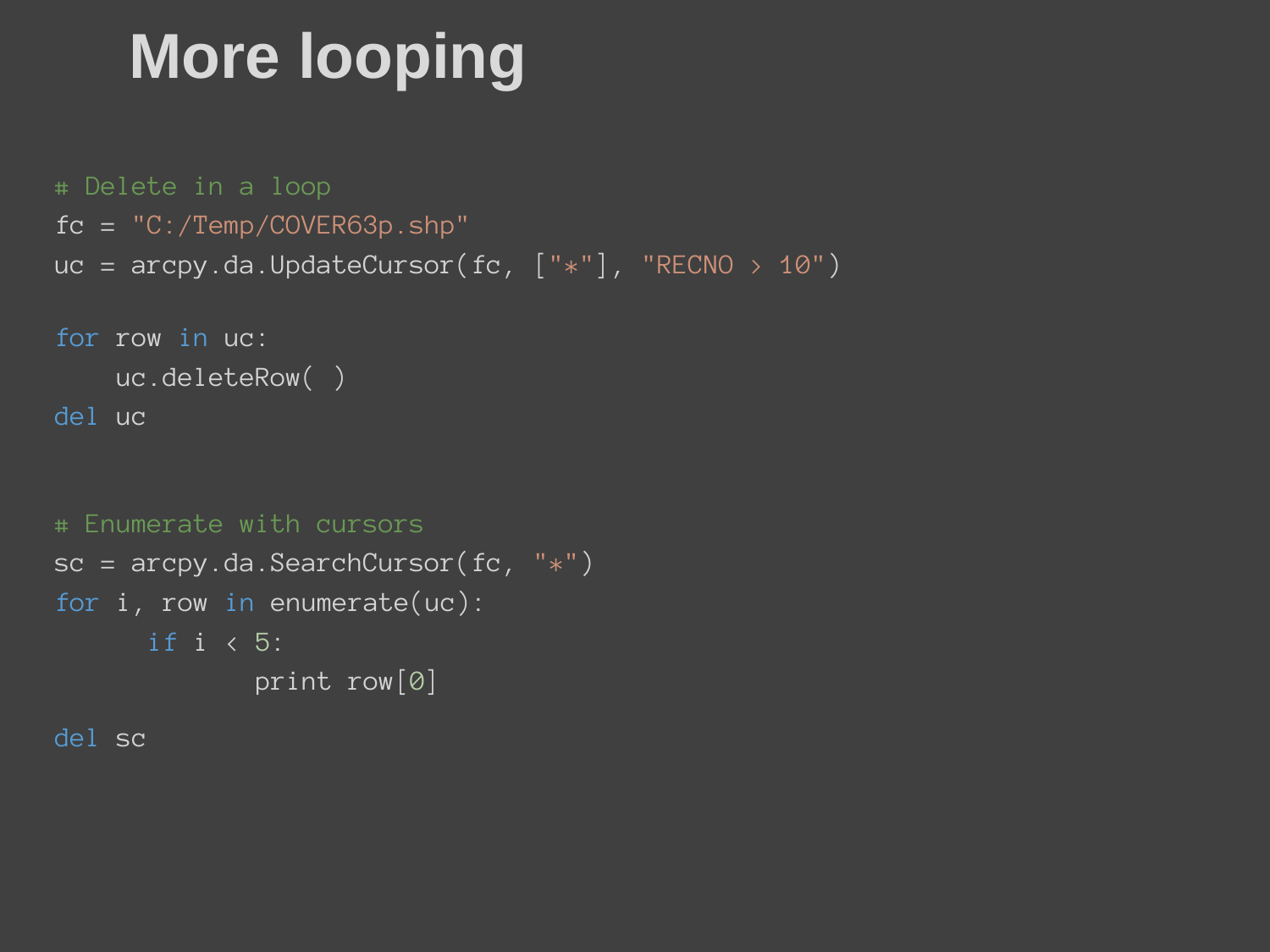

# More looping

# Delete in a loop
fc = "C:/Temp/COVER63p.shp"
uc = arcpy.da.UpdateCursor(fc, ["*"], "RECNO > 10")
for row in uc:
    uc.deleteRow( )
del uc
# Enumerate with cursors
sc = arcpy.da.SearchCursor(fc, "*")
for i, row in enumerate(uc):
      if i < 5:
             print row[0]
del sc